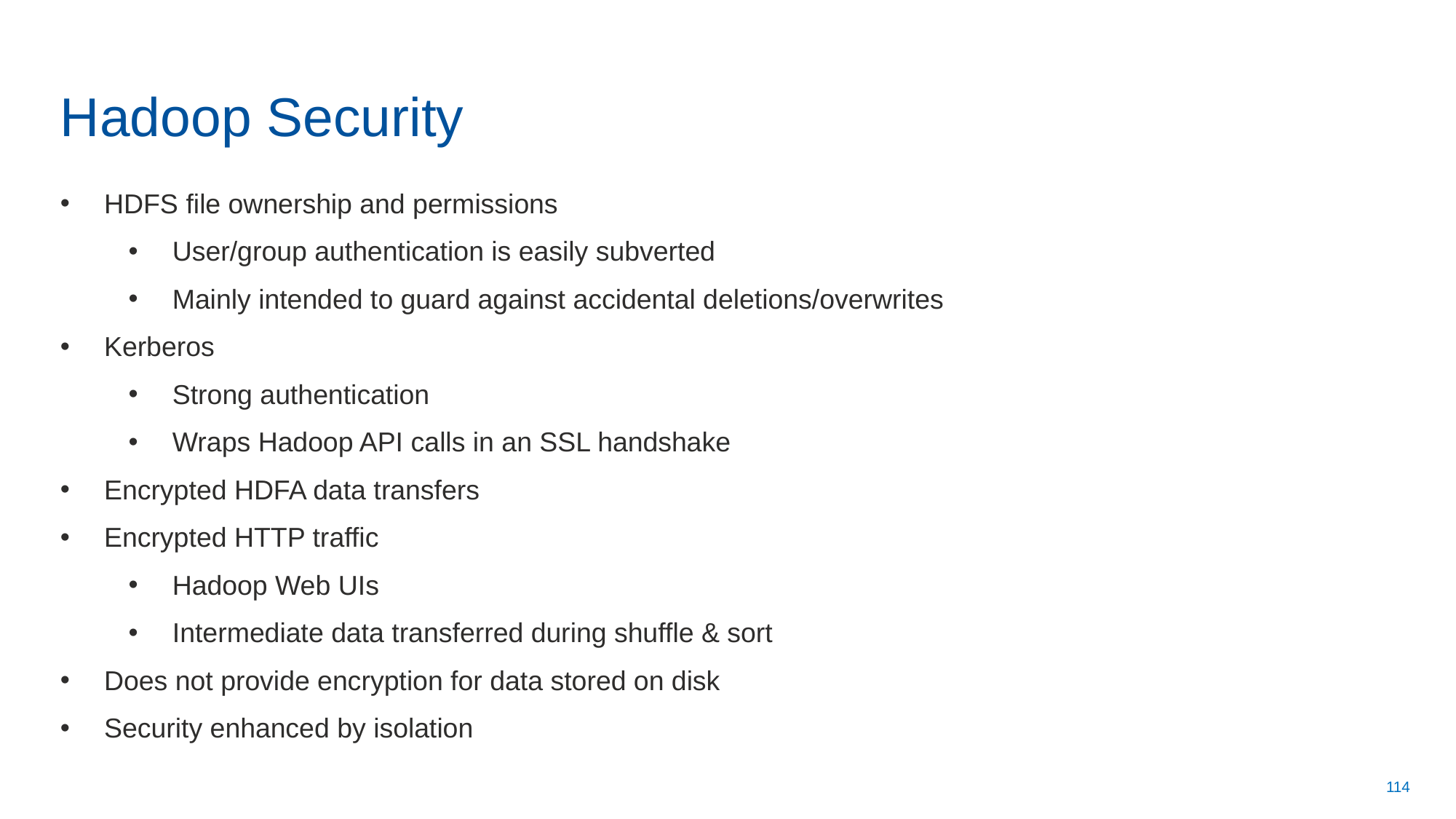

# Hadoop Security
HDFS file ownership and permissions
User/group authentication is easily subverted
Mainly intended to guard against accidental deletions/overwrites
Kerberos
Strong authentication
Wraps Hadoop API calls in an SSL handshake
Encrypted HDFA data transfers
Encrypted HTTP traffic
Hadoop Web UIs
Intermediate data transferred during shuffle & sort
Does not provide encryption for data stored on disk
Security enhanced by isolation